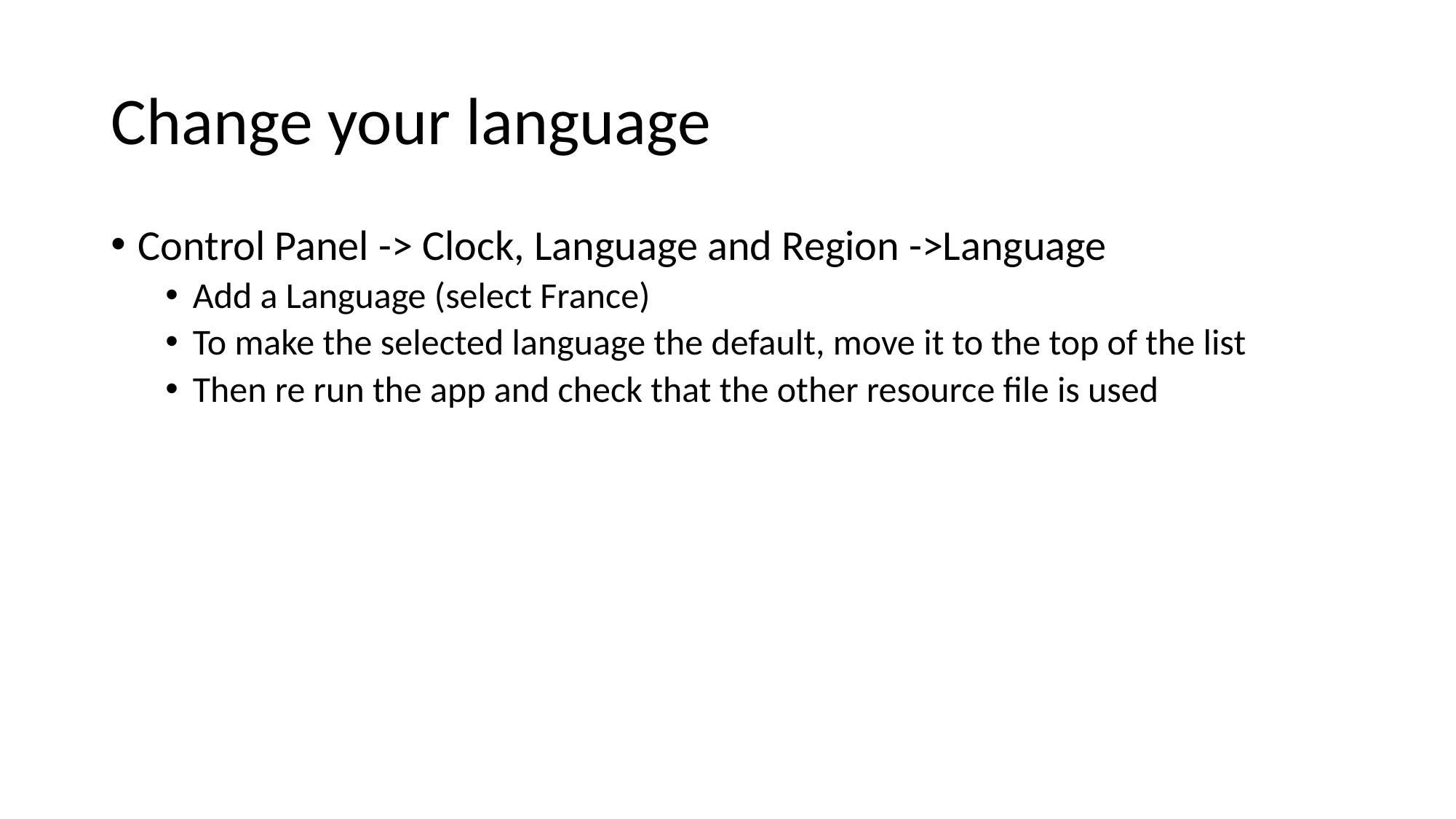

# Change your language
Control Panel -> Clock, Language and Region ->Language
Add a Language (select France)
To make the selected language the default, move it to the top of the list
Then re run the app and check that the other resource file is used